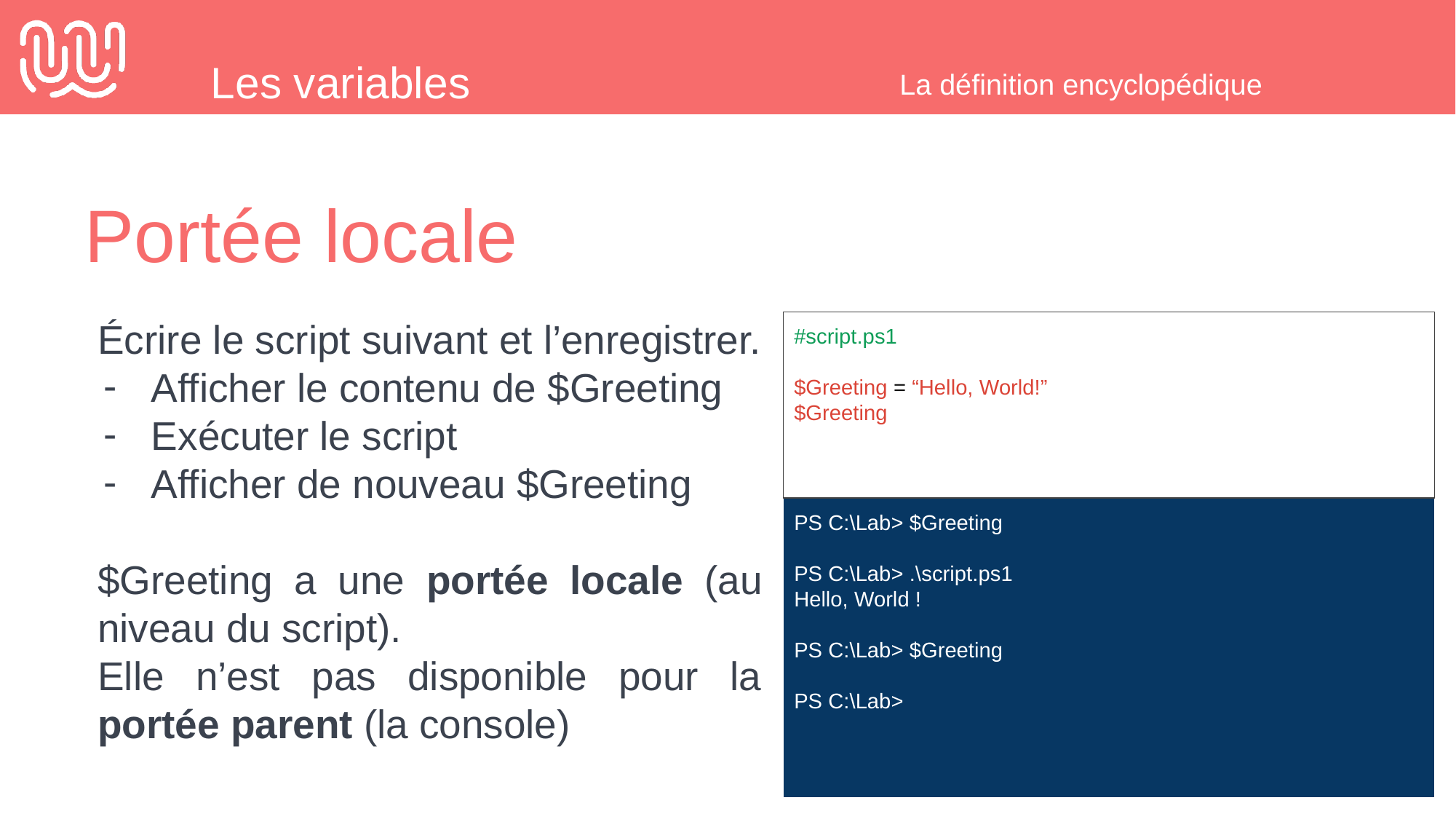

Les variables
La définition encyclopédique
Portée locale
Écrire le script suivant et l’enregistrer.
Afficher le contenu de $Greeting
Exécuter le script
Afficher de nouveau $Greeting

$Greeting a une portée locale (au niveau du script).
Elle n’est pas disponible pour la portée parent (la console)

#script.ps1

$Greeting = “Hello, World!”
$Greeting

PS C:\Lab> $Greeting

PS C:\Lab> .\script.ps1
Hello, World !

PS C:\Lab> $Greeting

PS C:\Lab>